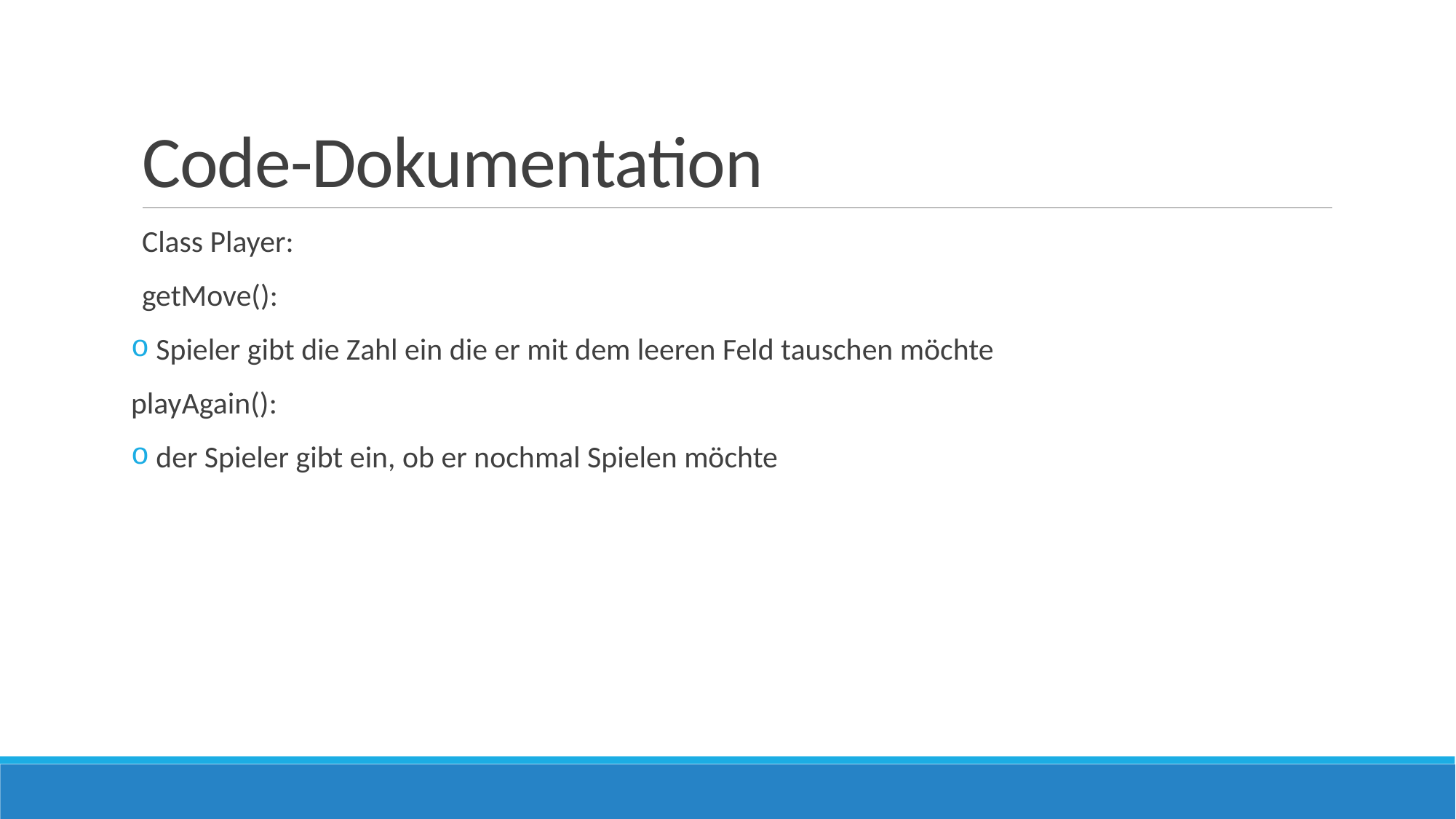

# Code-Dokumentation
Class Player:
getMove():
 Spieler gibt die Zahl ein die er mit dem leeren Feld tauschen möchte
playAgain():
 der Spieler gibt ein, ob er nochmal Spielen möchte